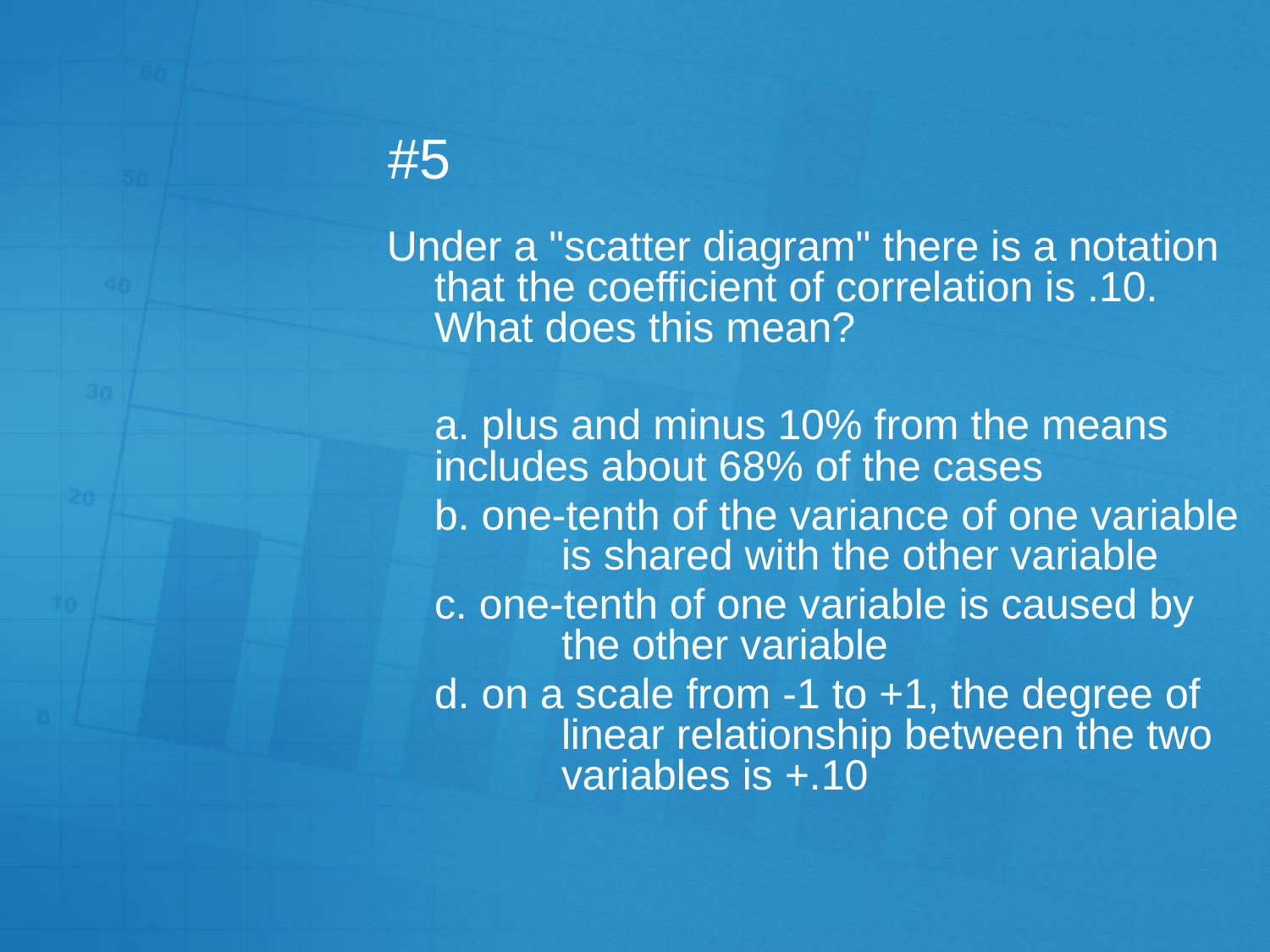

# #5
Under a "scatter diagram" there is a notation that the coefficient of correlation is .10. What does this mean?

	a. plus and minus 10% from the means 	includes about 68% of the cases
	b. one-tenth of the variance of one variable 	is shared with the other variable
	c. one-tenth of one variable is caused by 	the other variable
	d. on a scale from -1 to +1, the degree of 	linear relationship between the two 	variables is +.10